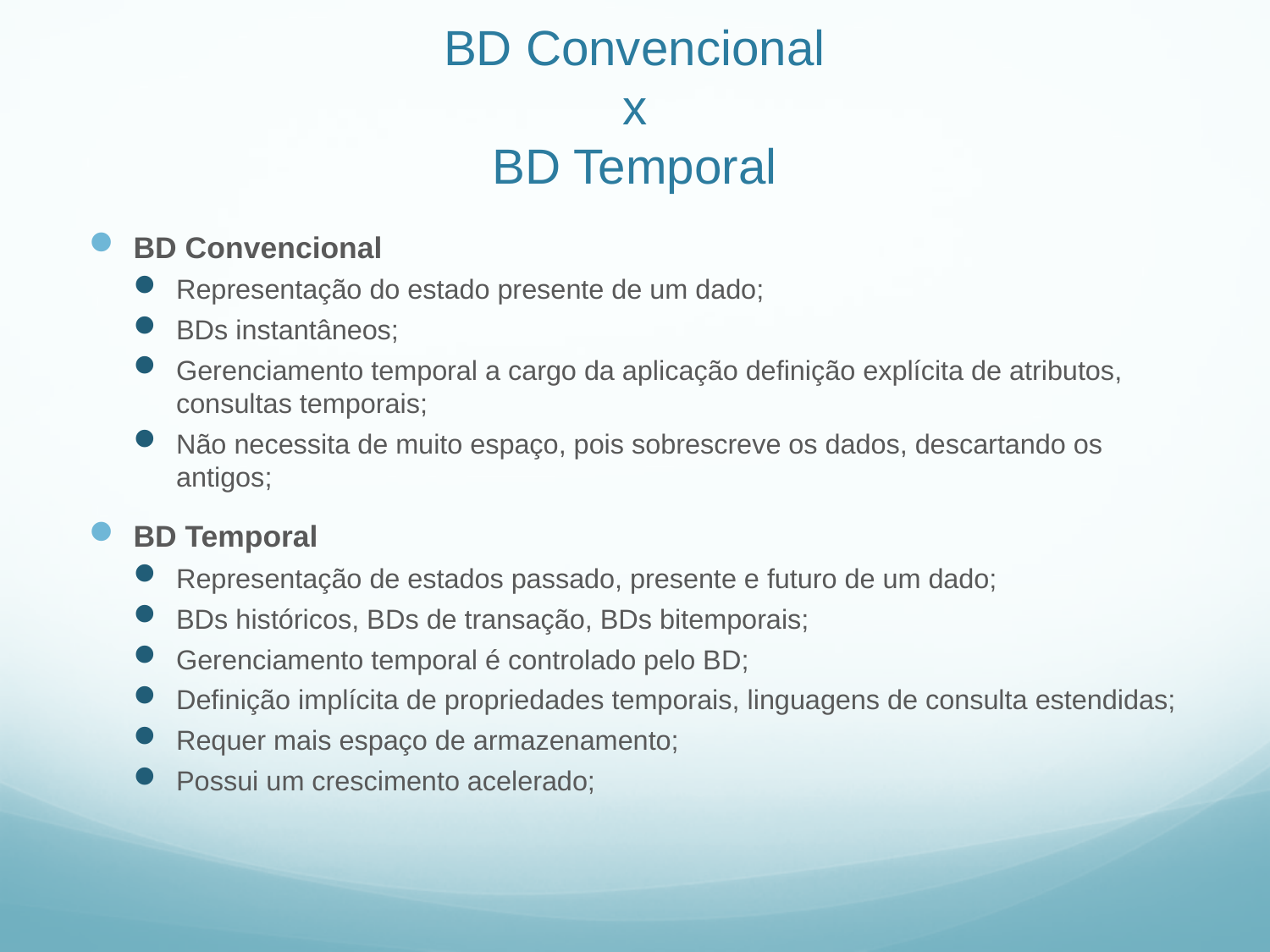

# BD Convencional x BD Temporal
BD Convencional
Representação do estado presente de um dado;
BDs instantâneos;
Gerenciamento temporal a cargo da aplicação definição explícita de atributos, consultas temporais;
Não necessita de muito espaço, pois sobrescreve os dados, descartando os antigos;
BD Temporal
Representação de estados passado, presente e futuro de um dado;
BDs históricos, BDs de transação, BDs bitemporais;
Gerenciamento temporal é controlado pelo BD;
Definição implícita de propriedades temporais, linguagens de consulta estendidas;
Requer mais espaço de armazenamento;
Possui um crescimento acelerado;